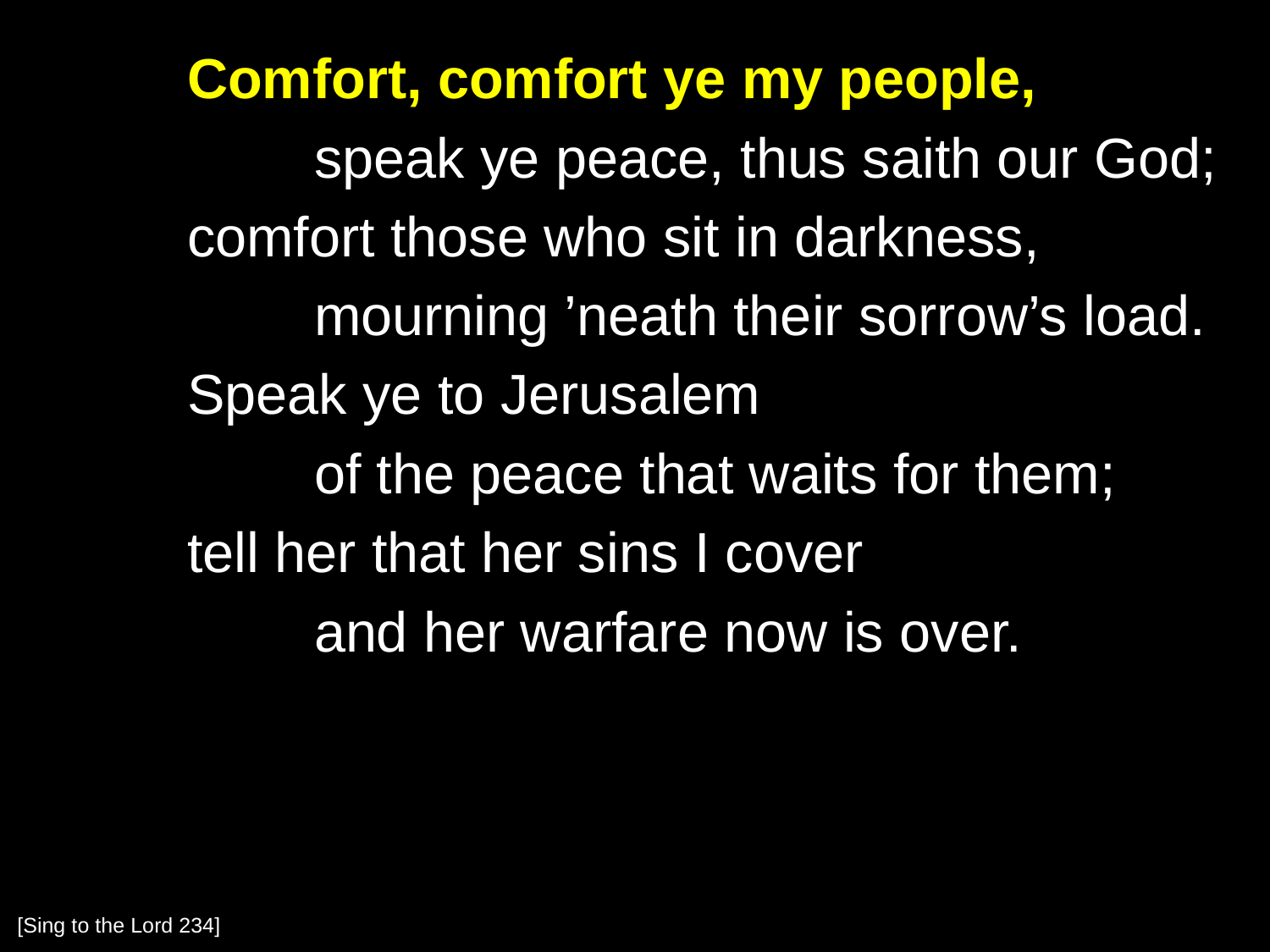

Comfort, comfort ye my people,
		speak ye peace, thus saith our God;
	comfort those who sit in darkness,
		mourning ’neath their sorrow’s load.
	Speak ye to Jerusalem
		of the peace that waits for them;
	tell her that her sins I cover
		and her warfare now is over.
[Sing to the Lord 234]